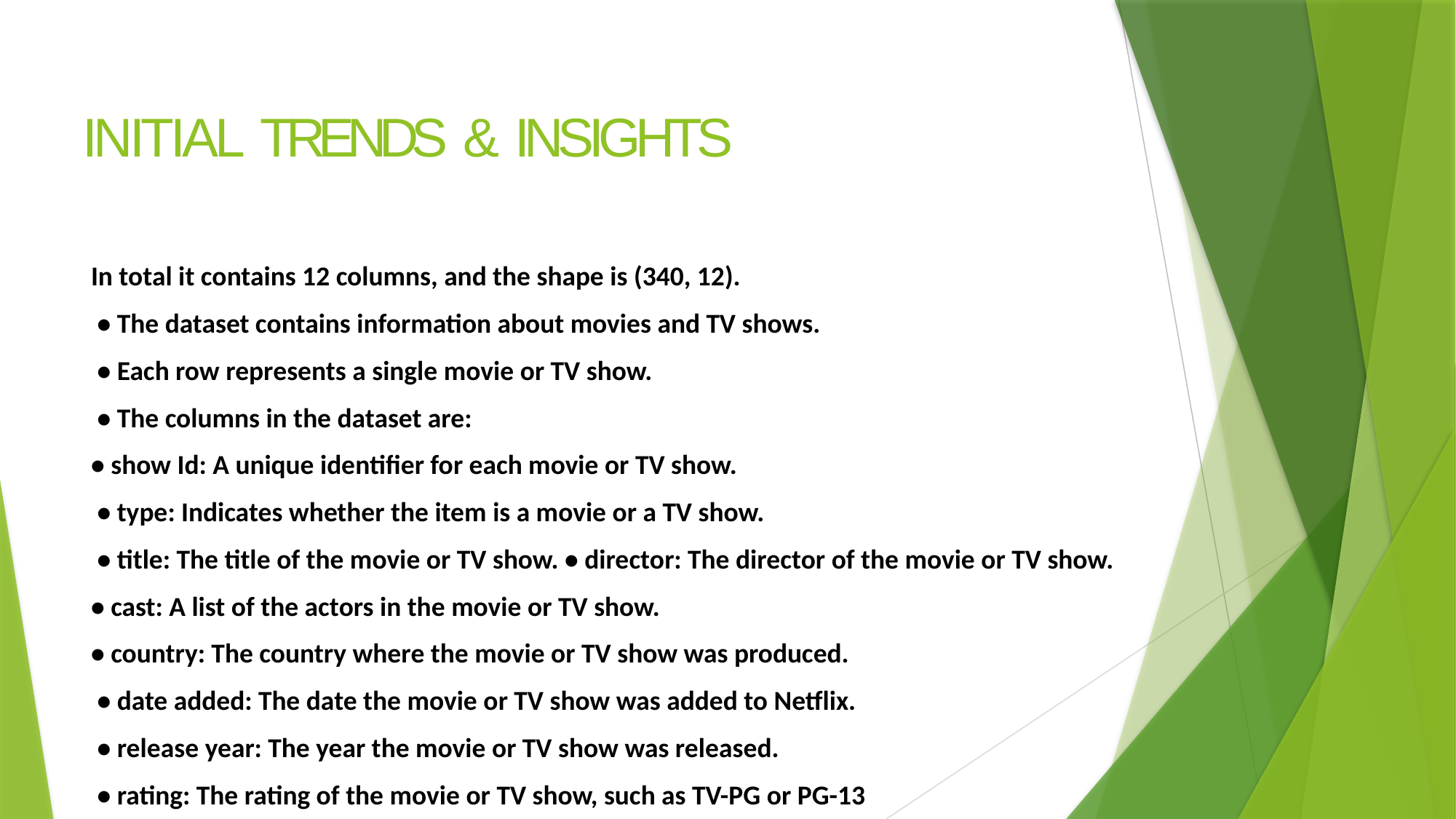

# INITIAL TRENDS & INSIGHTS
In total it contains 12 columns, and the shape is (340, 12).
 • The dataset contains information about movies and TV shows.
 • Each row represents a single movie or TV show.
 • The columns in the dataset are:
• show Id: A unique identifier for each movie or TV show.
 • type: Indicates whether the item is a movie or a TV show.
 • title: The title of the movie or TV show. • director: The director of the movie or TV show.
• cast: A list of the actors in the movie or TV show.
• country: The country where the movie or TV show was produced.
 • date added: The date the movie or TV show was added to Netflix.
 • release year: The year the movie or TV show was released.
 • rating: The rating of the movie or TV show, such as TV-PG or PG-13
. • duration: The length of the movie or TV show in minute